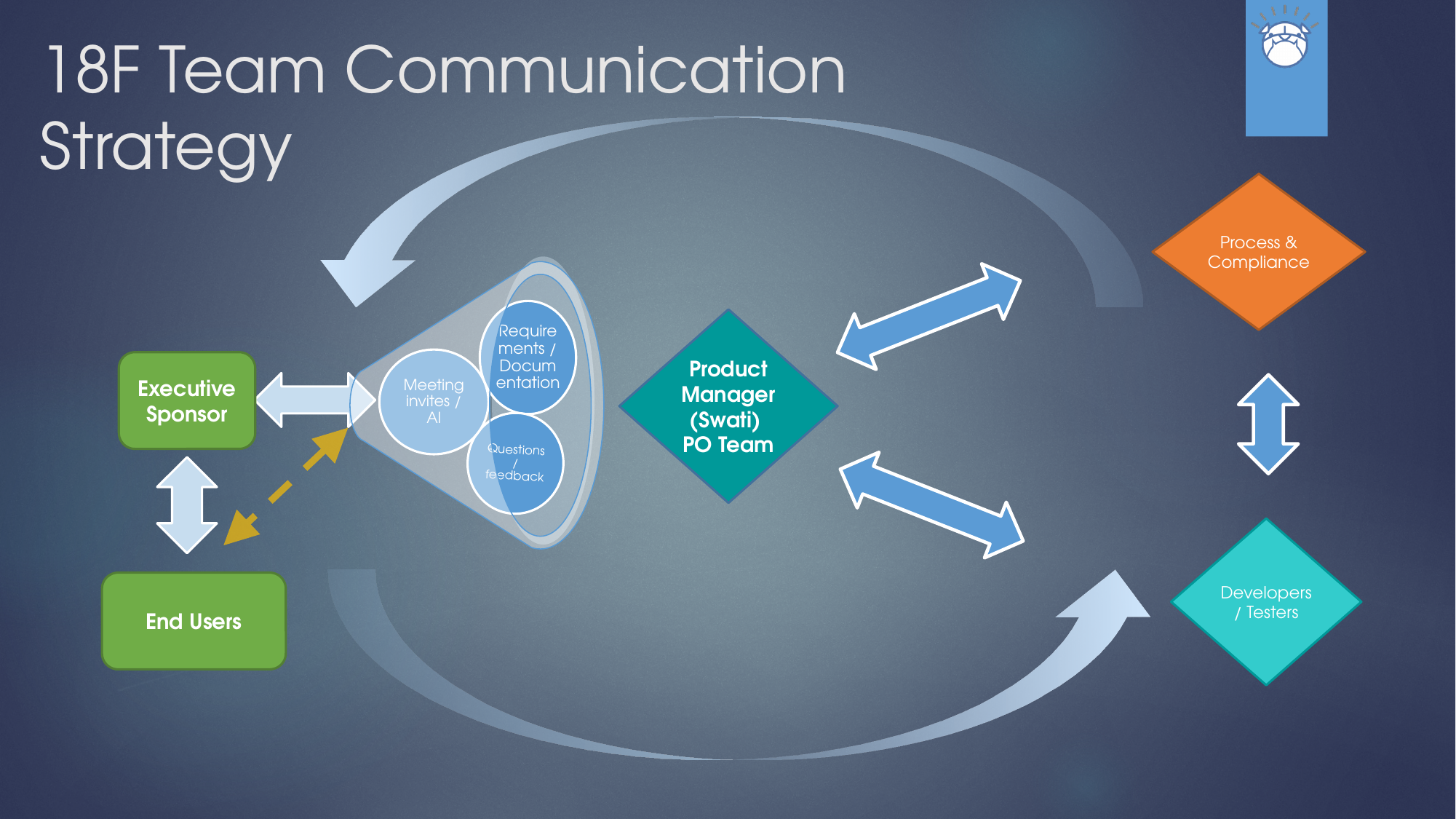

# 18F Team Communication Strategy

Process & Compliance
Developers / Testers

Requirements / Documentation

Meeting invites / AI

Questions / feedback

Product Manager (Swati)
PO Team
Executive Sponsor

End Users